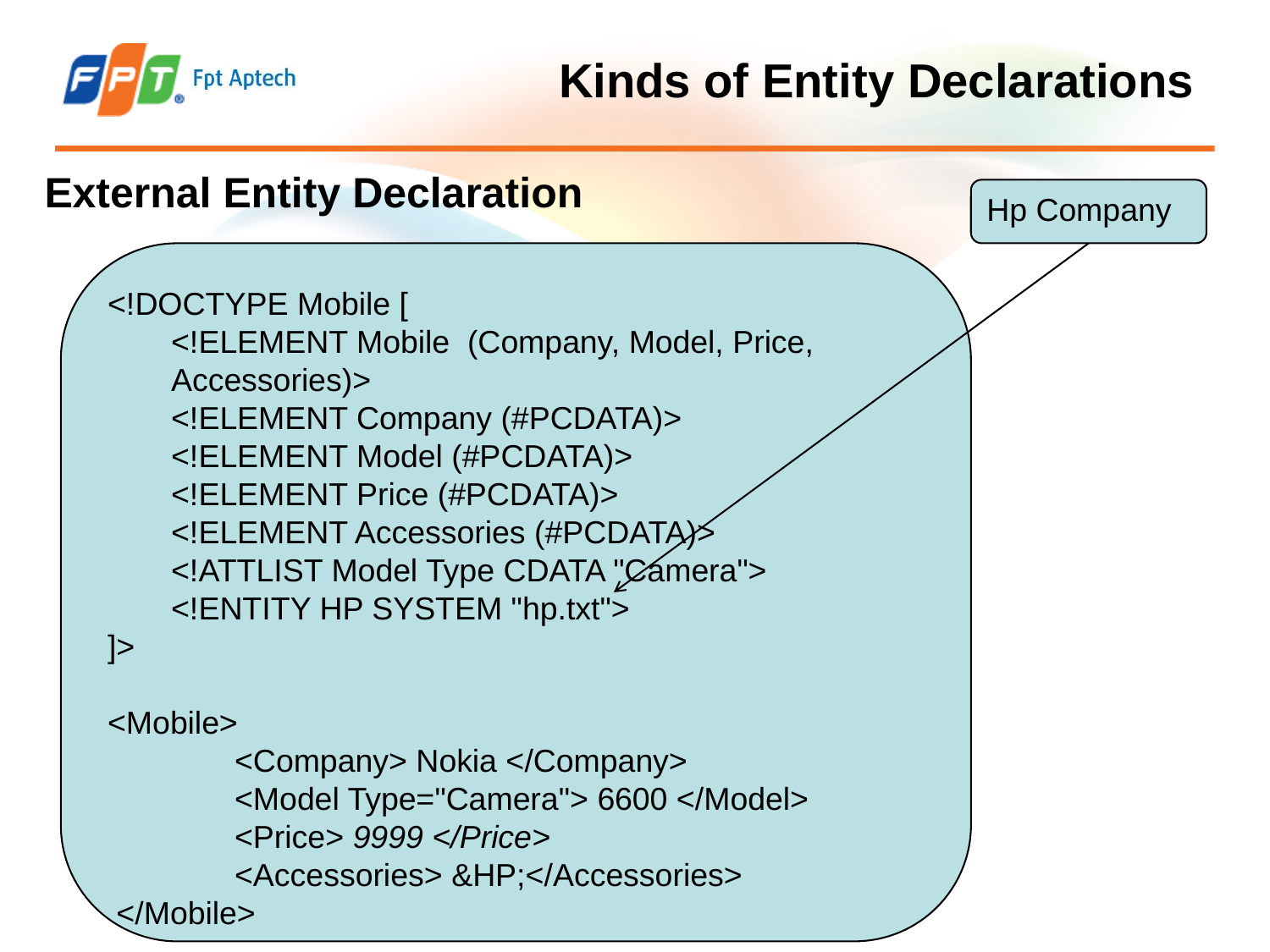

# Kinds of Entity Declarations
External Entity Declaration
Hp Company
<!DOCTYPE Mobile [
<!ELEMENT Mobile  (Company, Model, Price, Accessories)>
<!ELEMENT Company (#PCDATA)>
<!ELEMENT Model (#PCDATA)>
<!ELEMENT Price (#PCDATA)>
<!ELEMENT Accessories (#PCDATA)>
<!ATTLIST Model Type CDATA "Camera">
<!ENTITY HP SYSTEM "hp.txt">
]>

<Mobile>
	<Company> Nokia </Company>
	<Model Type="Camera"> 6600 </Model>
	<Price> 9999 </Price>
	<Accessories> &HP;</Accessories>
 </Mobile>